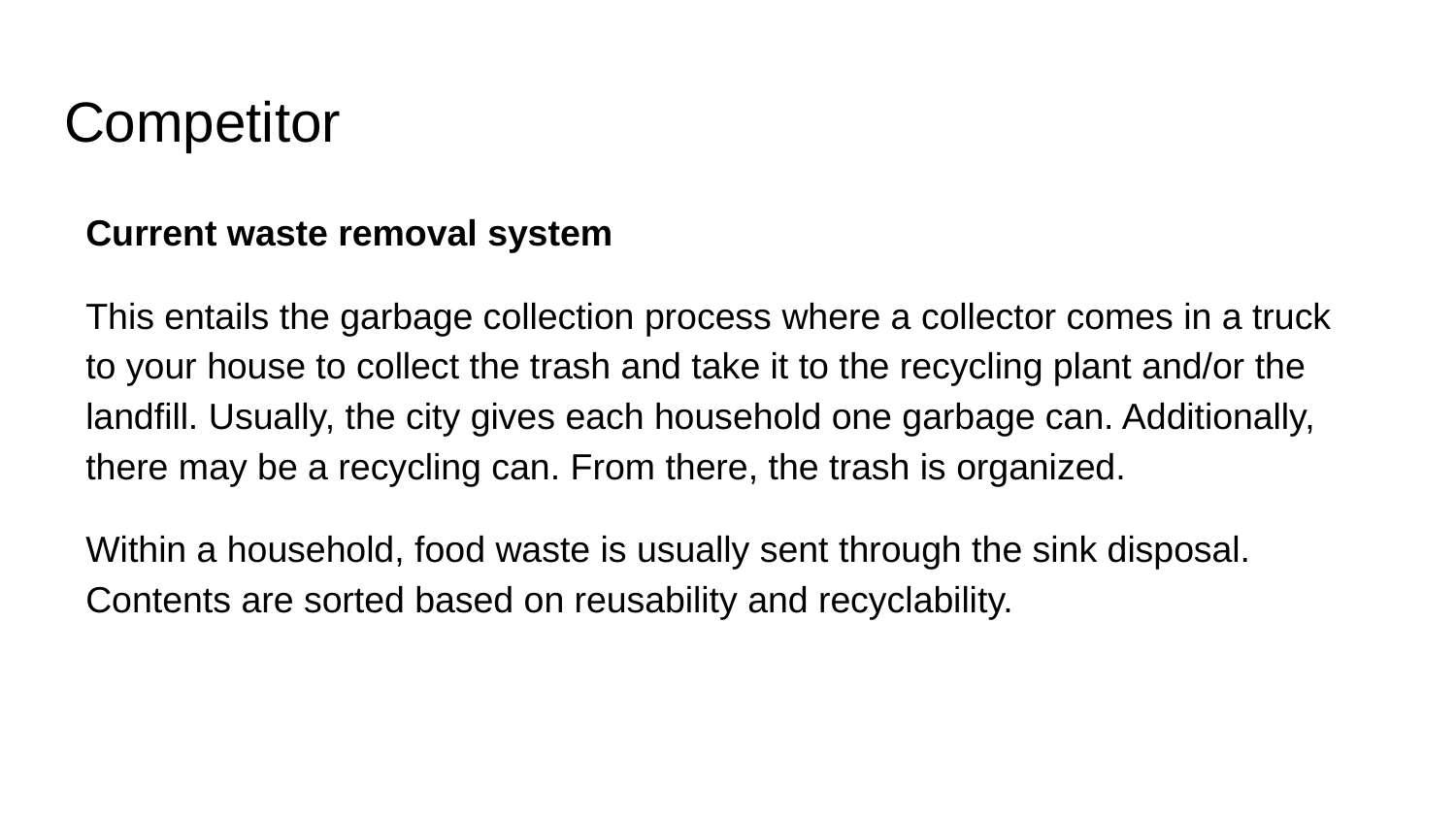

# Competitor
Current waste removal system
This entails the garbage collection process where a collector comes in a truck to your house to collect the trash and take it to the recycling plant and/or the landfill. Usually, the city gives each household one garbage can. Additionally, there may be a recycling can. From there, the trash is organized.
Within a household, food waste is usually sent through the sink disposal. Contents are sorted based on reusability and recyclability.